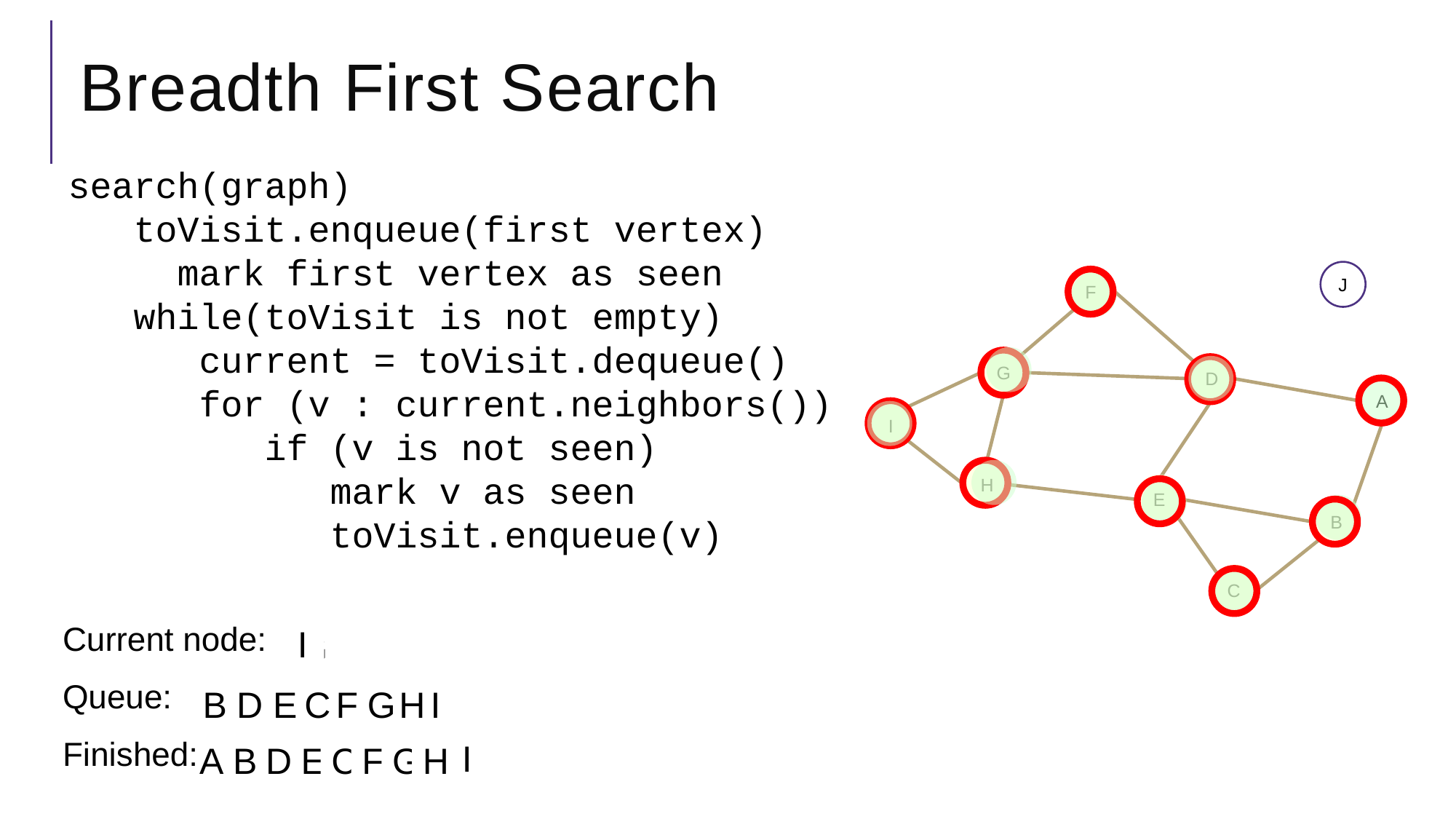

# Breadth First Search
search(graph)
   toVisit.enqueue(first vertex)
	mark first vertex as seen
   while(toVisit is not empty)
      current = toVisit.dequeue()
      for (v : current.neighbors())
         if (v is not seen)
		  mark v as seen
            toVisit.enqueue(v)

J

F

G

D

A

I

H

E

B

C

H
I
Current node:
Queue:
Finished:
A
E
D
B
G
F
C
G
B
D
E
C
F
G
H
I
I
A
B
D
E
C
F
G
H